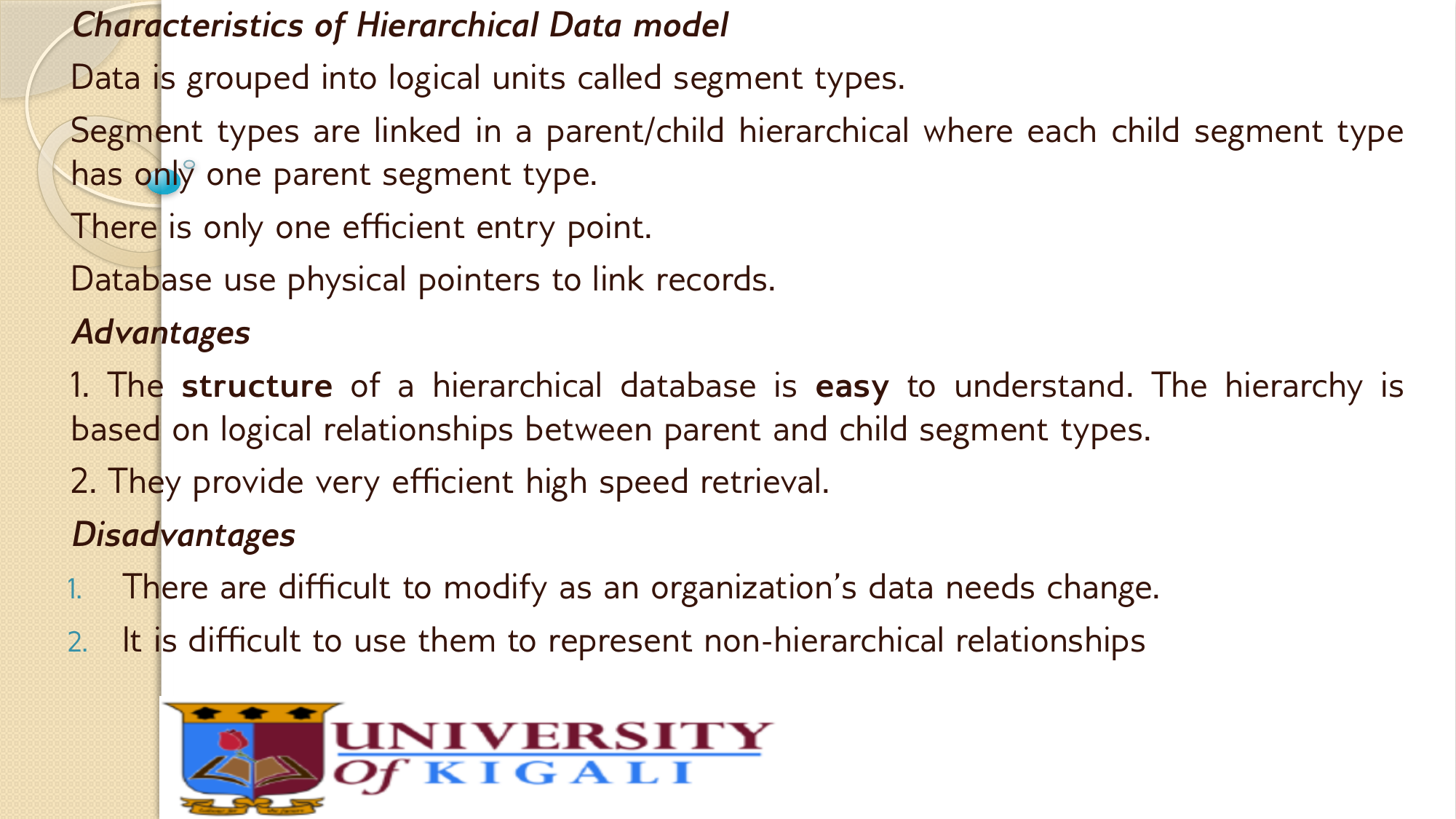

Characteristics of Hierarchical Data model
Data is grouped into logical units called segment types.
Segment types are linked in a parent/child hierarchical where each child segment type has only one parent segment type.
There is only one efficient entry point.
Database use physical pointers to link records.
Advantages
1. The structure of a hierarchical database is easy to understand. The hierarchy is based on logical relationships between parent and child segment types.
2. They provide very efficient high speed retrieval.
Disadvantages
There are difficult to modify as an organization’s data needs change.
It is difficult to use them to represent non-hierarchical relationships